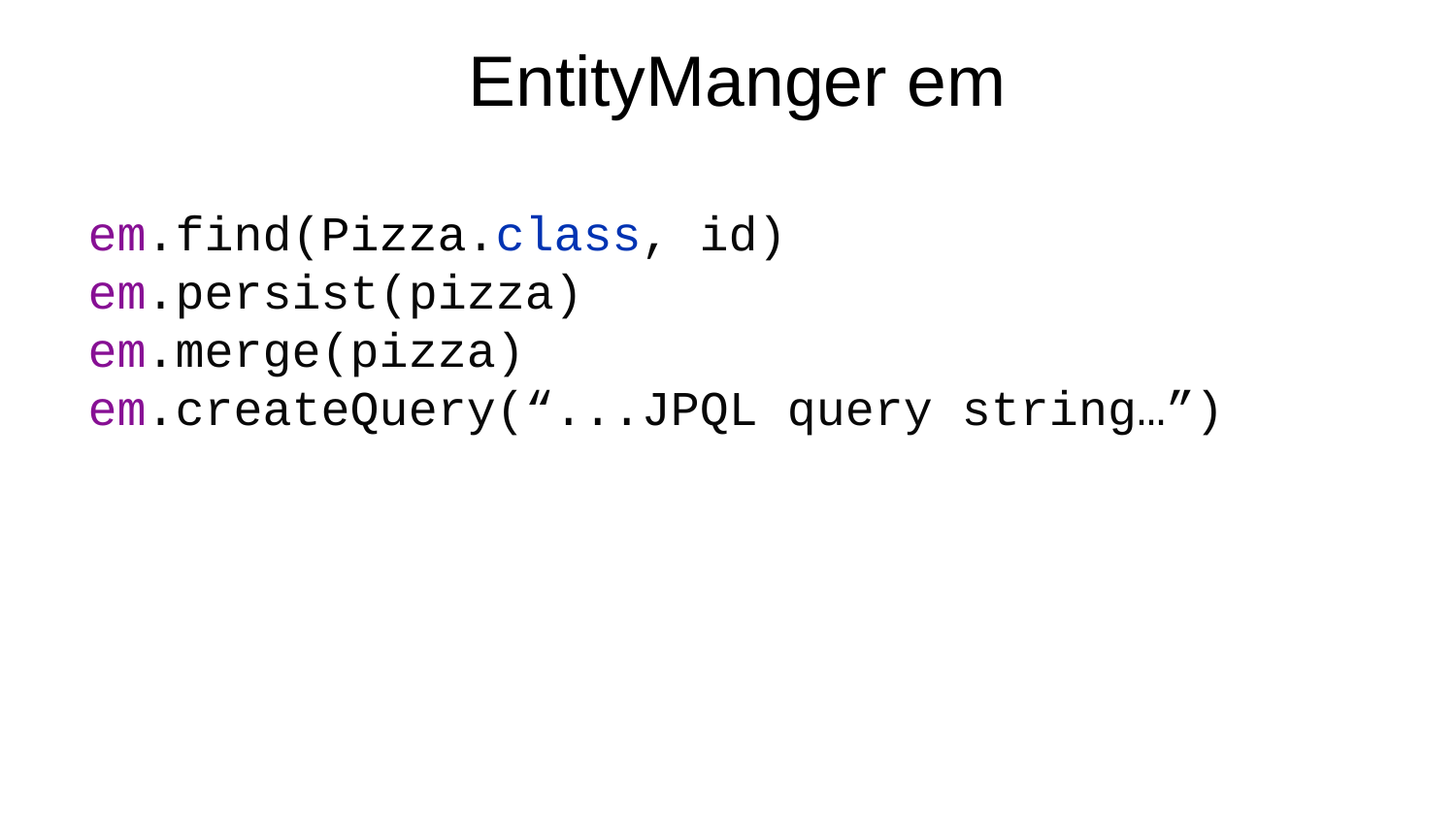

# EntityManger em
em.find(Pizza.class, id)
em.persist(pizza)
em.merge(pizza)
em.createQuery(“...JPQL query string…”)